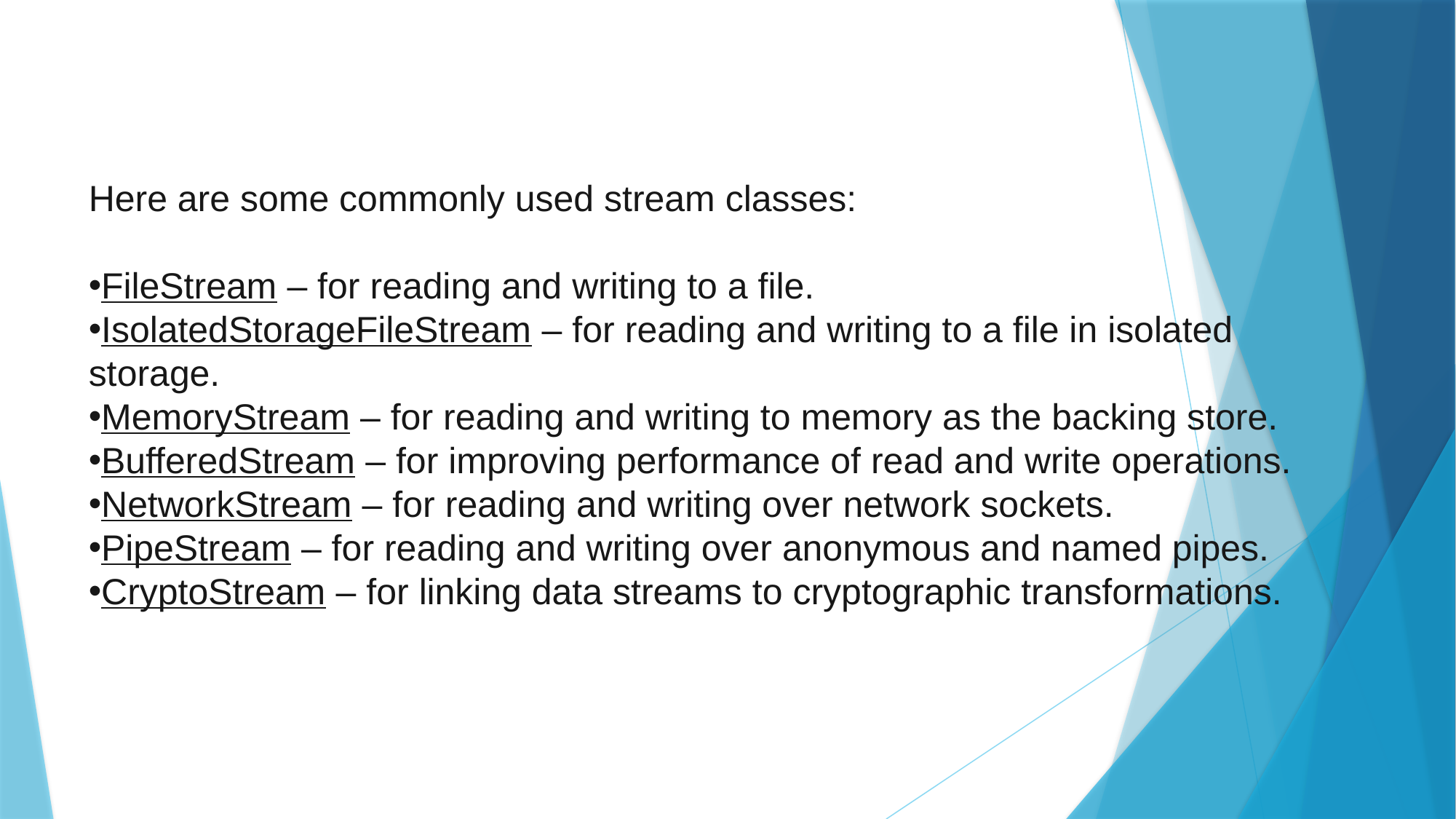

Here are some commonly used stream classes:

FileStream – for reading and writing to a file.
IsolatedStorageFileStream – for reading and writing to a file in isolated storage.
MemoryStream – for reading and writing to memory as the backing store.
BufferedStream – for improving performance of read and write operations.
NetworkStream – for reading and writing over network sockets.
PipeStream – for reading and writing over anonymous and named pipes.
CryptoStream – for linking data streams to cryptographic transformations.